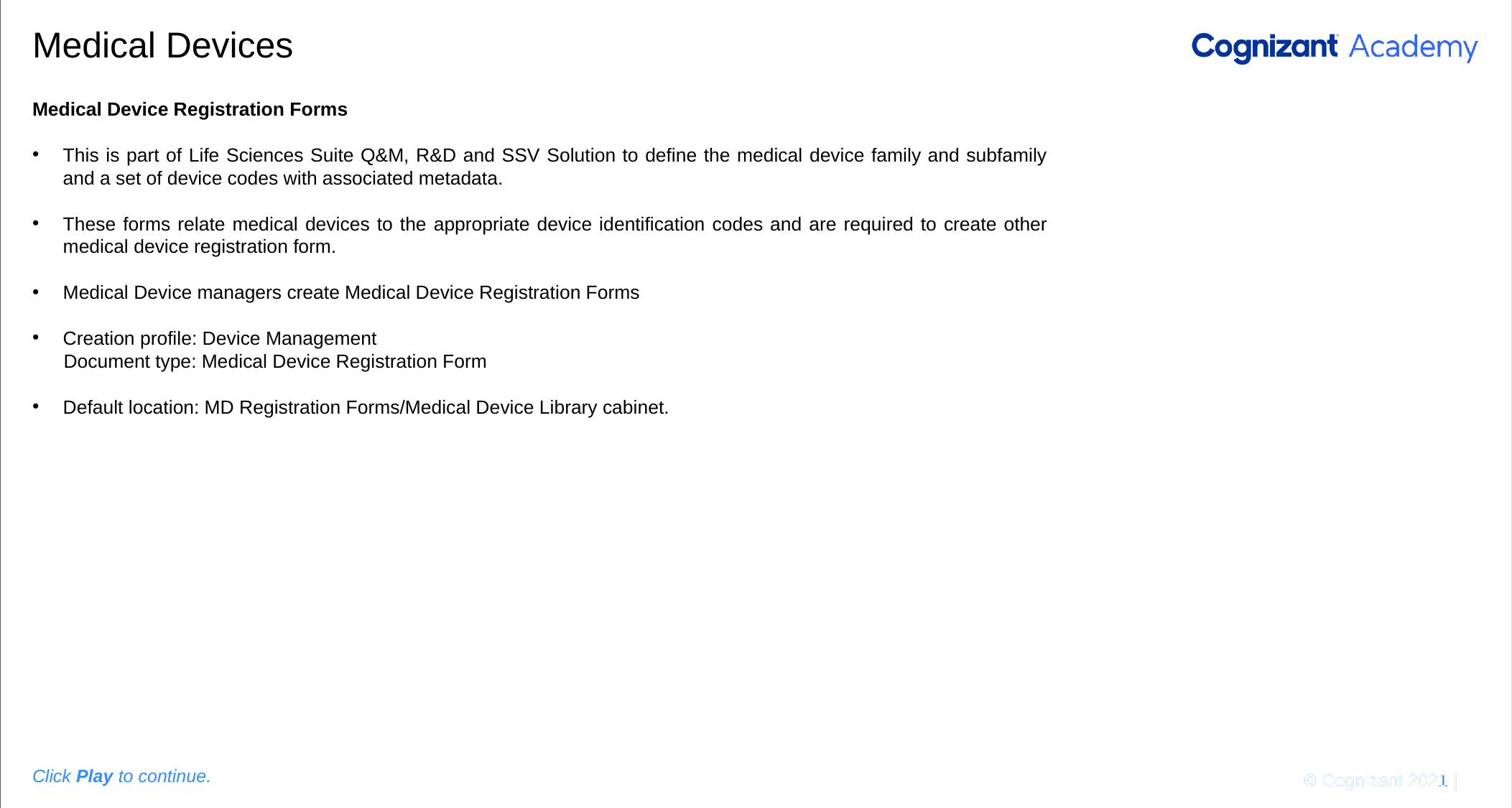

Please add the graphic description here.
# Medical Devices
Medical Device Registration Forms

This is part of Life Sciences Suite Q&M, R&D and SSV Solution to define the medical device family and subfamily and a set of device codes with associated metadata.

These forms relate medical devices to the appropriate device identification codes and are required to create other medical device registration form.

Medical Device managers create Medical Device Registration Forms

Creation profile: Device Management
      Document type: Medical Device Registration Form

Default location: MD Registration Forms/Medical Device Library cabinet.

© Cognizant 2020 |
Click Play to continue.